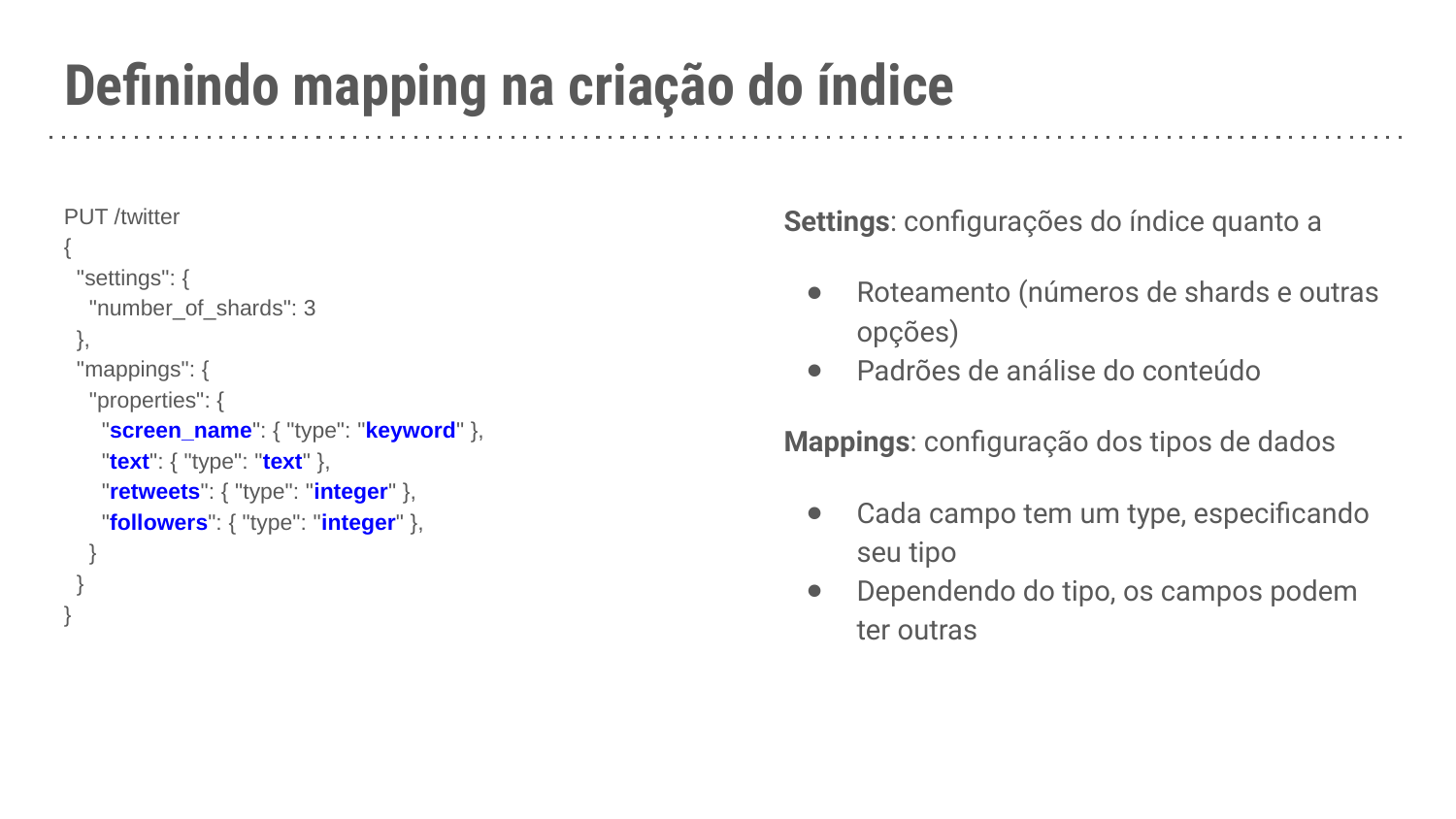

# Definindo mapping na criação do índice
PUT /twitter
{
  "settings": {
    "number_of_shards": 3
  },
  "mappings": {
    "properties": {
      "screen_name": { "type": "keyword" },
      "text": { "type": "text" },
      "retweets": { "type": "integer" },
      "followers": { "type": "integer" },
    }
  }
}

Settings: configurações do índice quanto a
Roteamento (números de shards e outras opções)
Padrões de análise do conteúdo
Mappings: configuração dos tipos de dados
Cada campo tem um type, especificando seu tipo
Dependendo do tipo, os campos podem ter outras